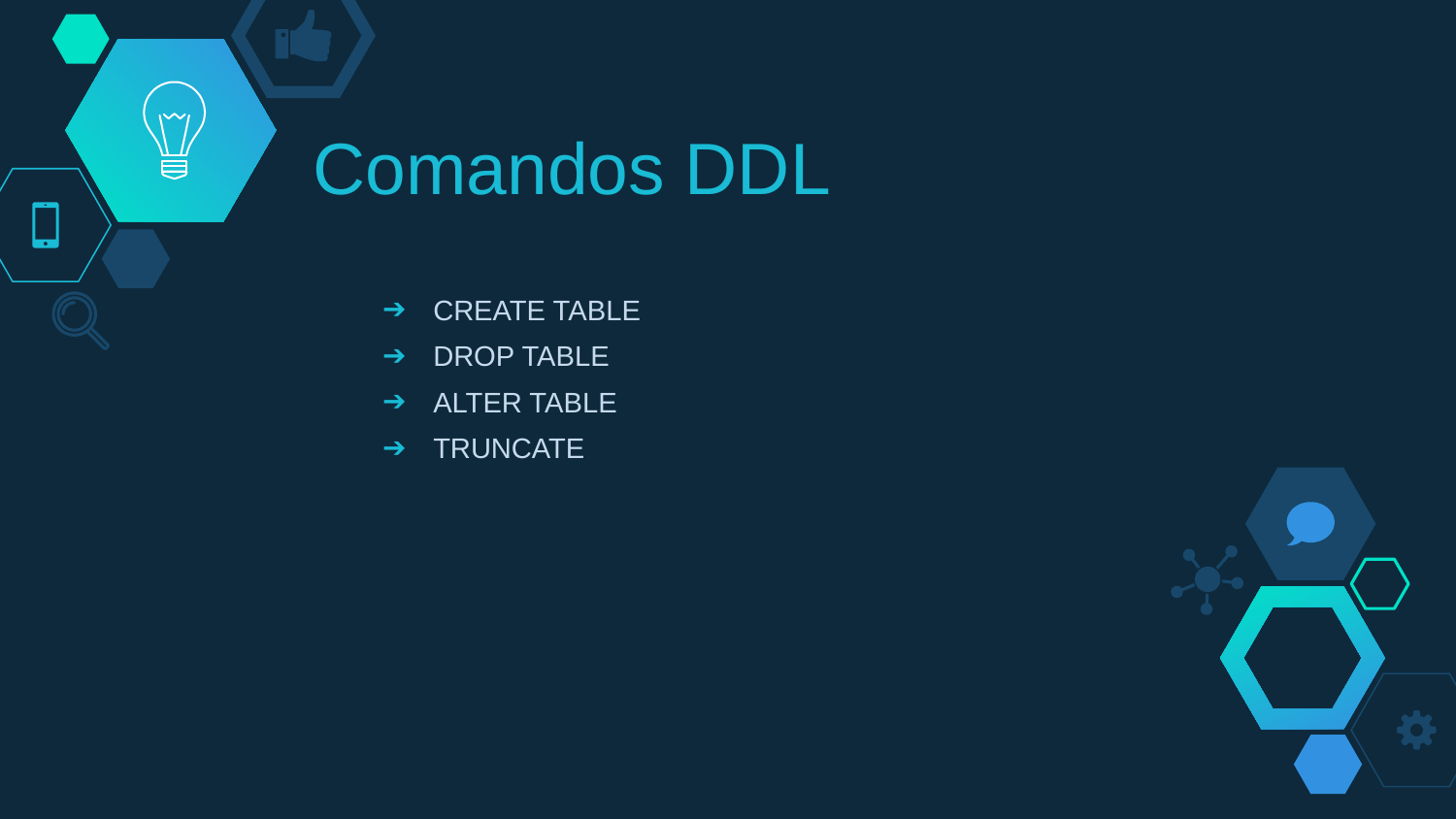

# Comandos DDL

CREATE TABLE
DROP TABLE
ALTER TABLE
TRUNCATE